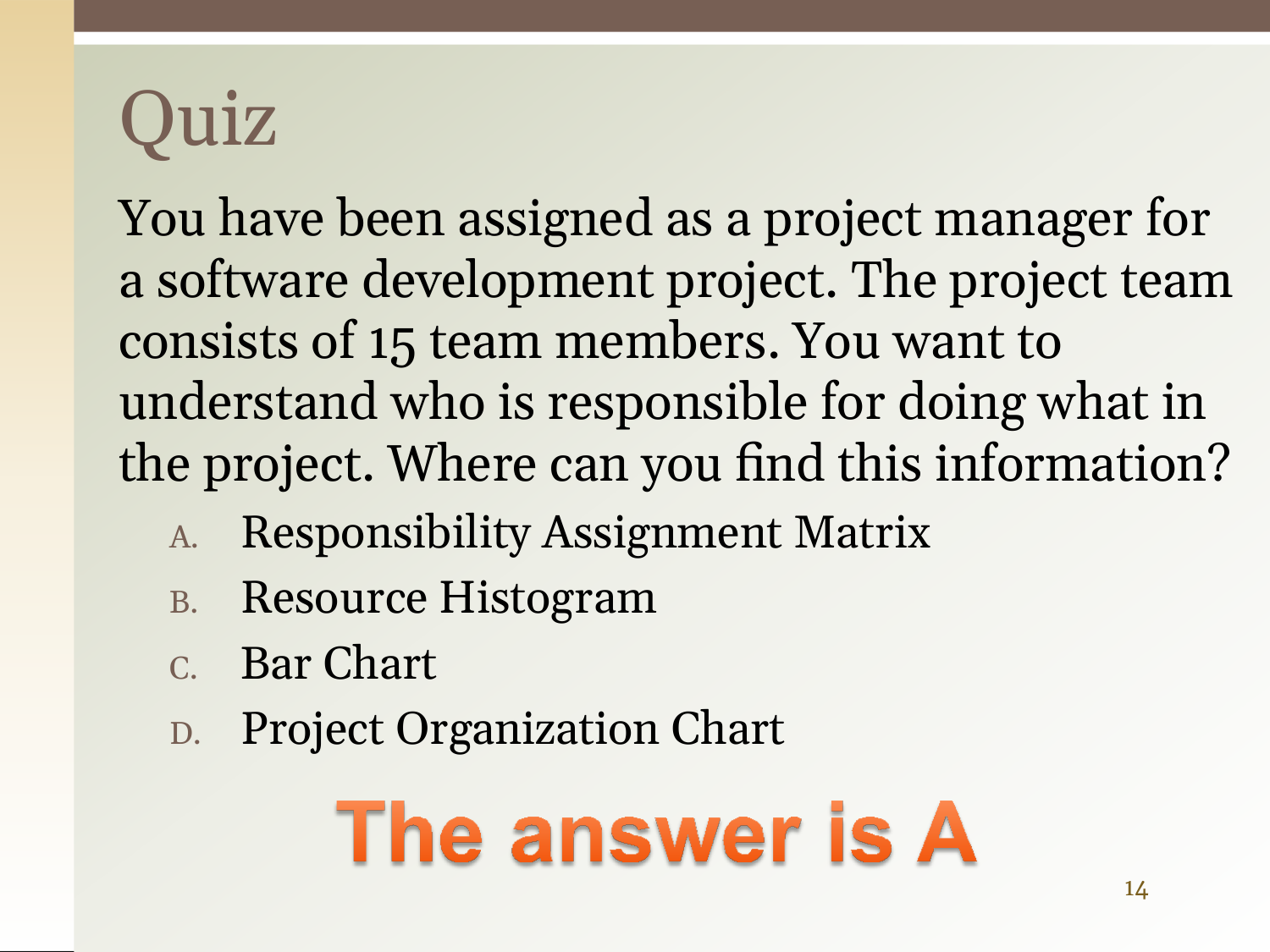

# Quiz
You have been assigned as a project manager for a software development project. The project team consists of 15 team members. You want to understand who is responsible for doing what in the project. Where can you find this information?
Responsibility Assignment Matrix
Resource Histogram
Bar Chart
Project Organization Chart

14